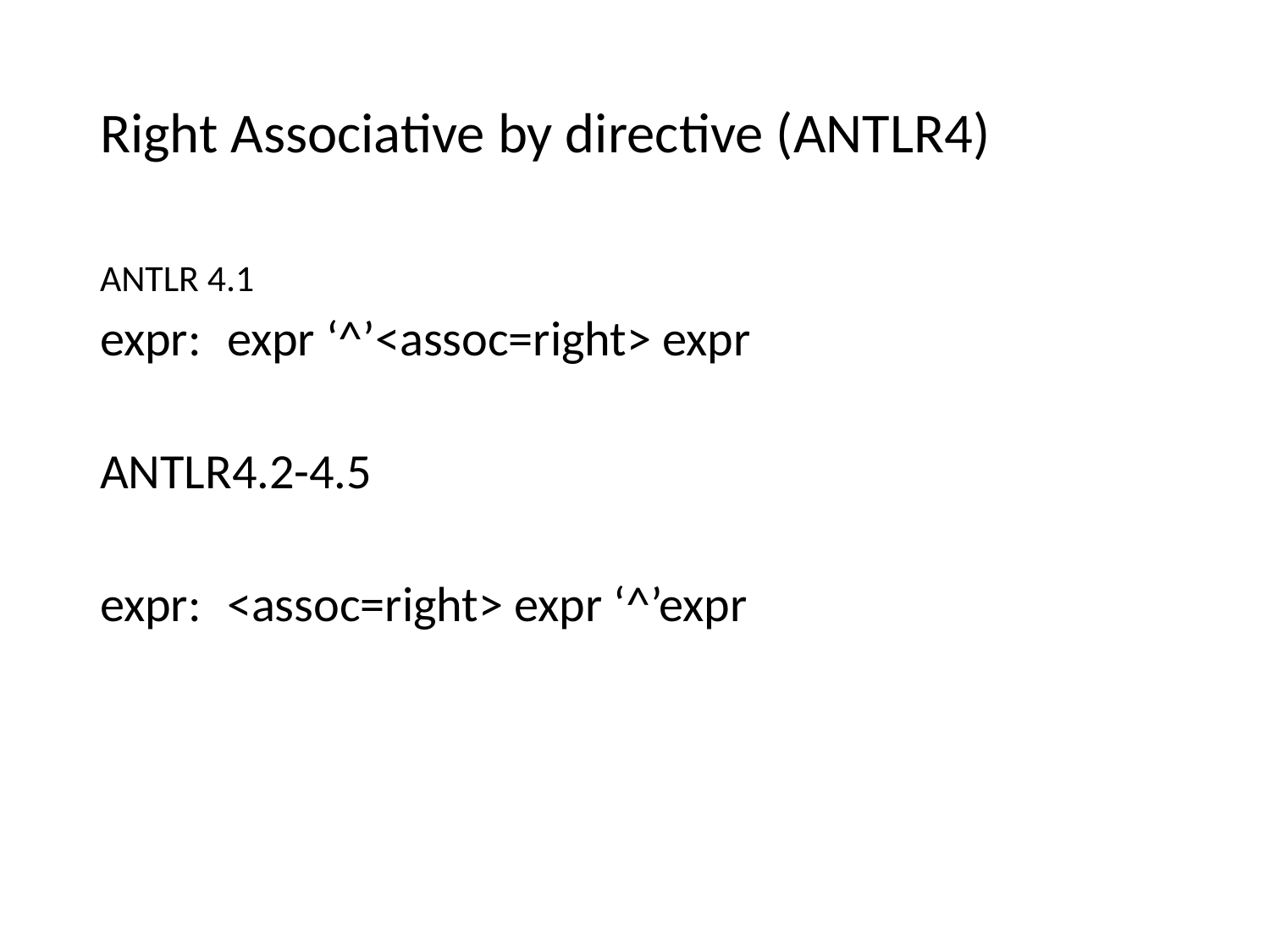

# Right Associative by directive (ANTLR4)
ANTLR 4.1
expr:	expr ‘^’<assoc=right> expr

ANTLR4.2-4.5

expr:	<assoc=right> expr ‘^’expr